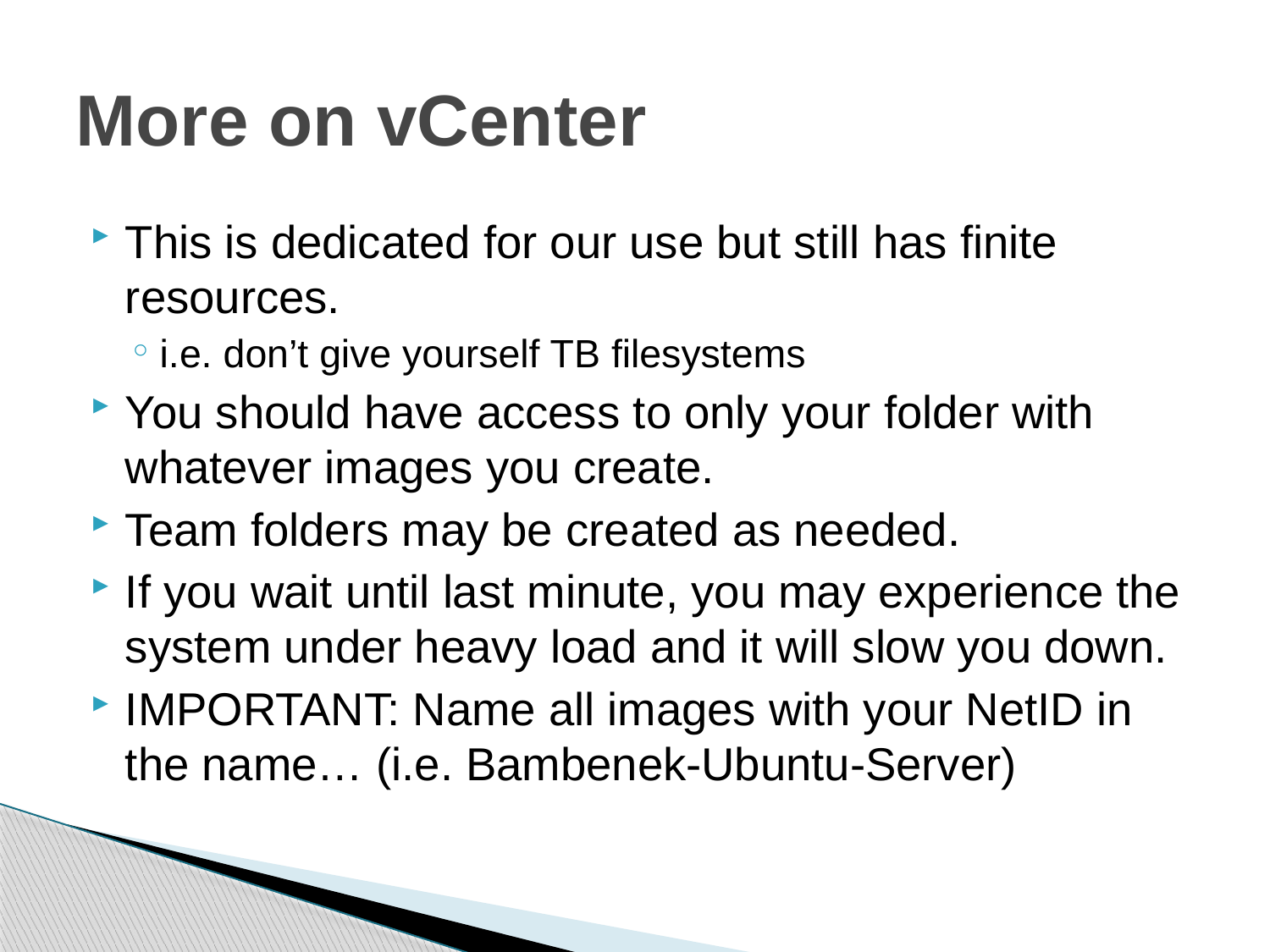

# More on vCenter
This is dedicated for our use but still has finite resources.
i.e. don’t give yourself TB filesystems
You should have access to only your folder with whatever images you create.
Team folders may be created as needed.
If you wait until last minute, you may experience the system under heavy load and it will slow you down.
IMPORTANT: Name all images with your NetID in the name… (i.e. Bambenek-Ubuntu-Server)